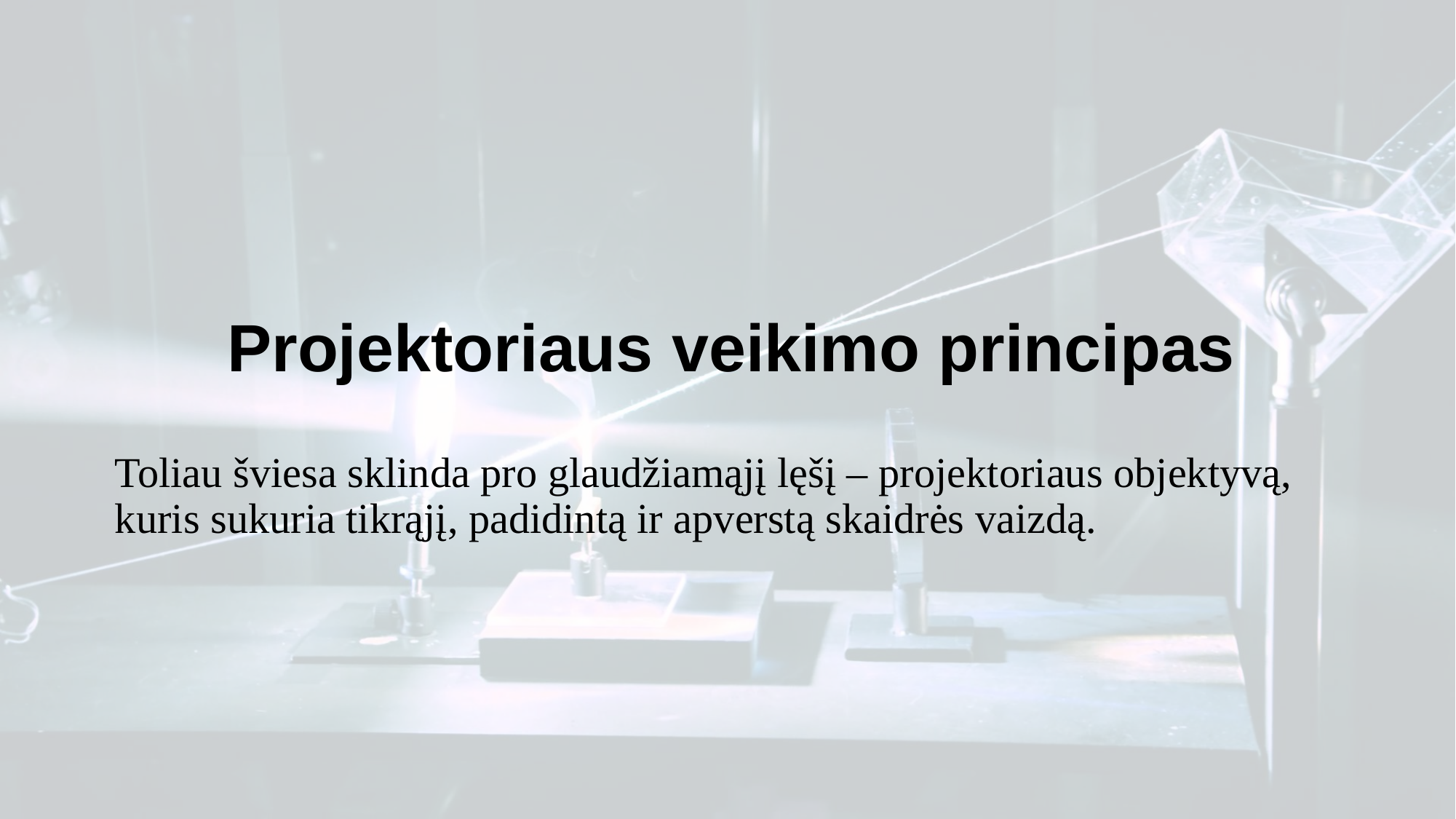

# Projektoriaus veikimo principas
Toliau šviesa sklinda pro glaudžiamąjį lęšį – projektoriaus objektyvą, kuris sukuria tikrąjį, padidintą ir apverstą skaidrės vaizdą.